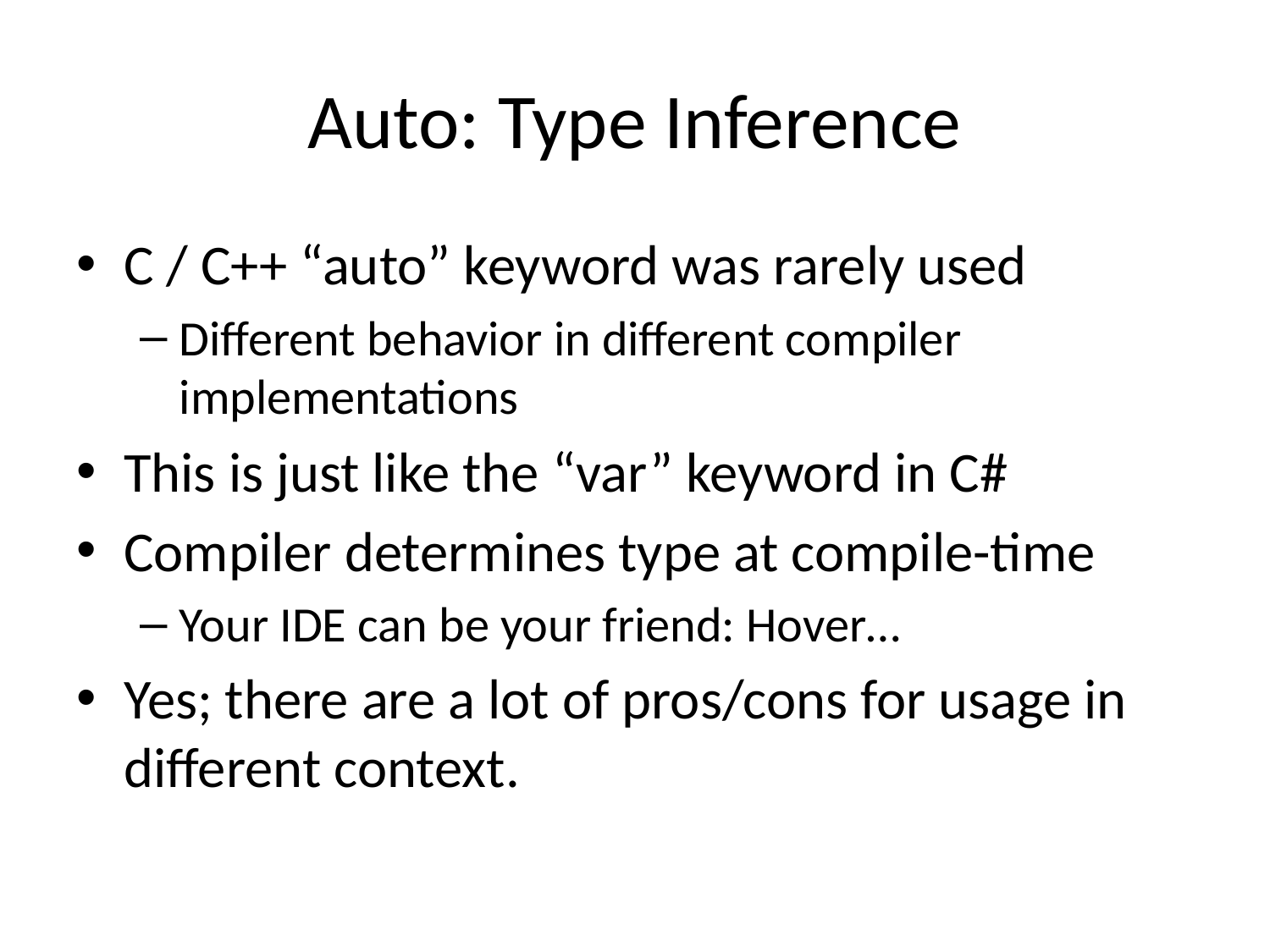

# Auto: Type Inference
C / C++ “auto” keyword was rarely used
Different behavior in different compiler implementations
This is just like the “var” keyword in C#
Compiler determines type at compile-time
Your IDE can be your friend: Hover…
Yes; there are a lot of pros/cons for usage in different context.